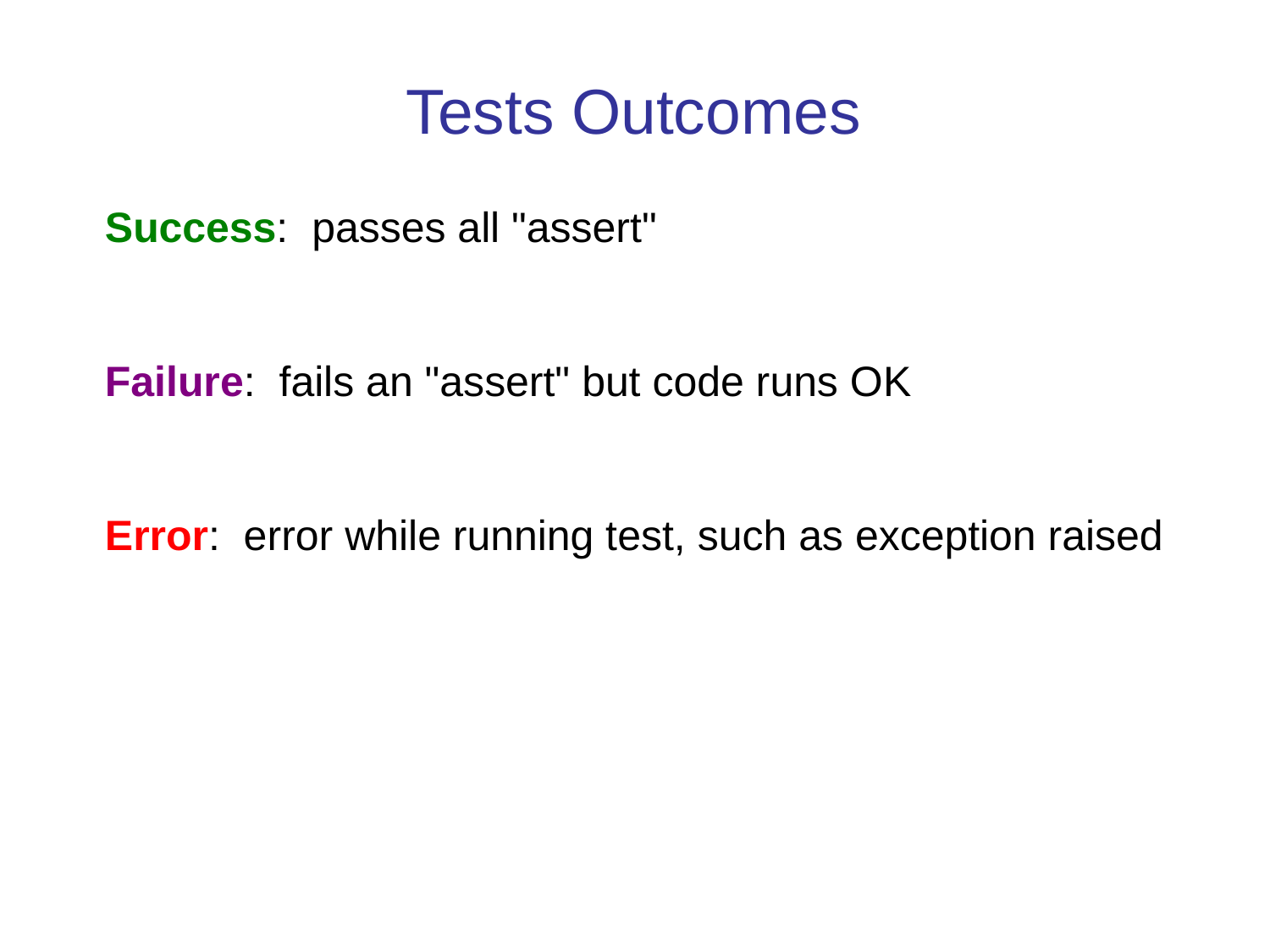

Tests Outcomes
Success:  passes all "assert"

Failure:  fails an "assert" but code runs OK

Error:  error while running test, such as exception raised